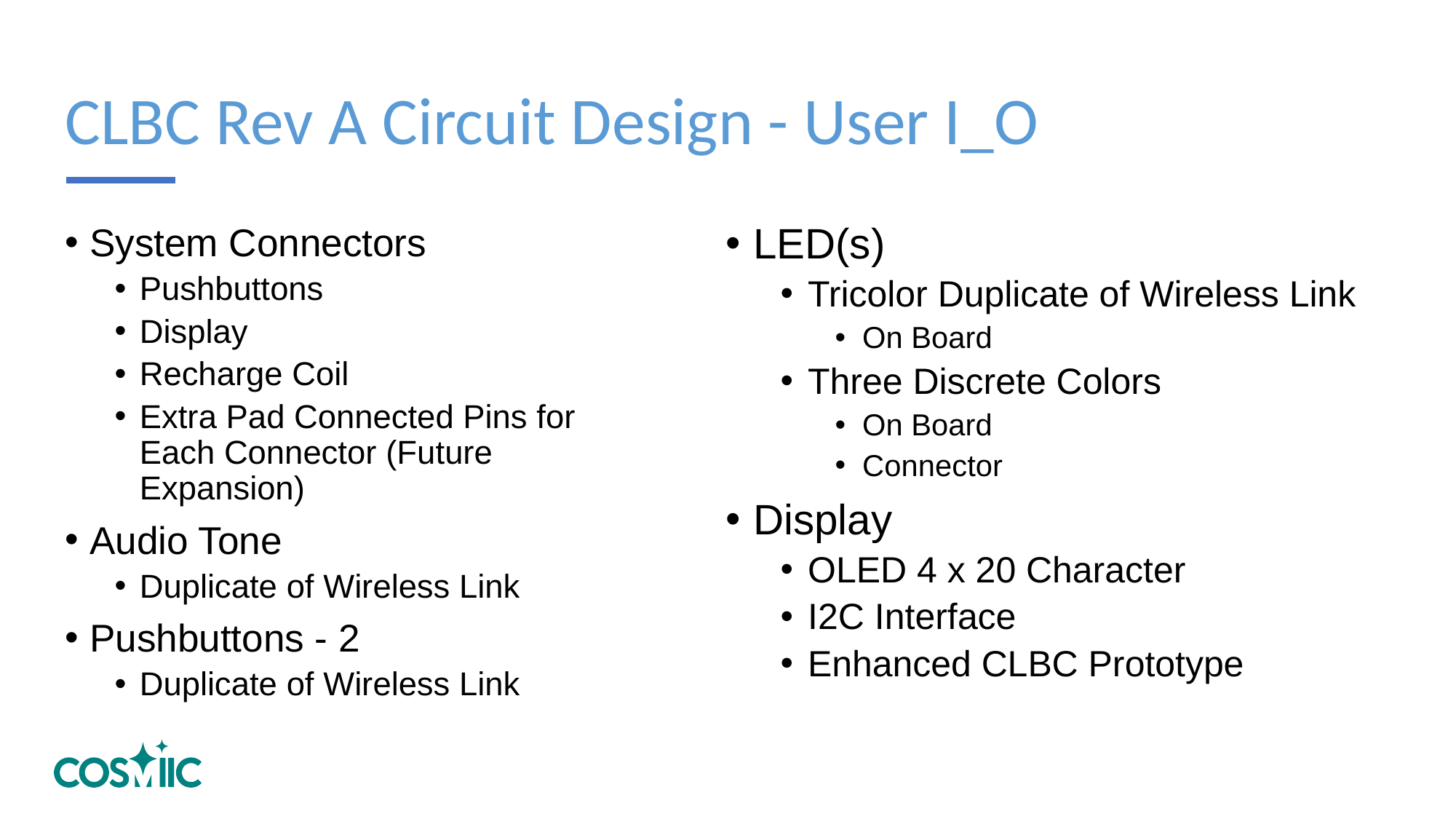

# CLBC Rev A Circuit Design - User I_O
LED(s)
Tricolor Duplicate of Wireless Link
On Board
Three Discrete Colors
On Board
Connector
Display
OLED 4 x 20 Character
I2C Interface
Enhanced CLBC Prototype

System Connectors
Pushbuttons
Display
Recharge Coil
Extra Pad Connected Pins for Each Connector (Future Expansion)
Audio Tone
Duplicate of Wireless Link
Pushbuttons - 2
Duplicate of Wireless Link